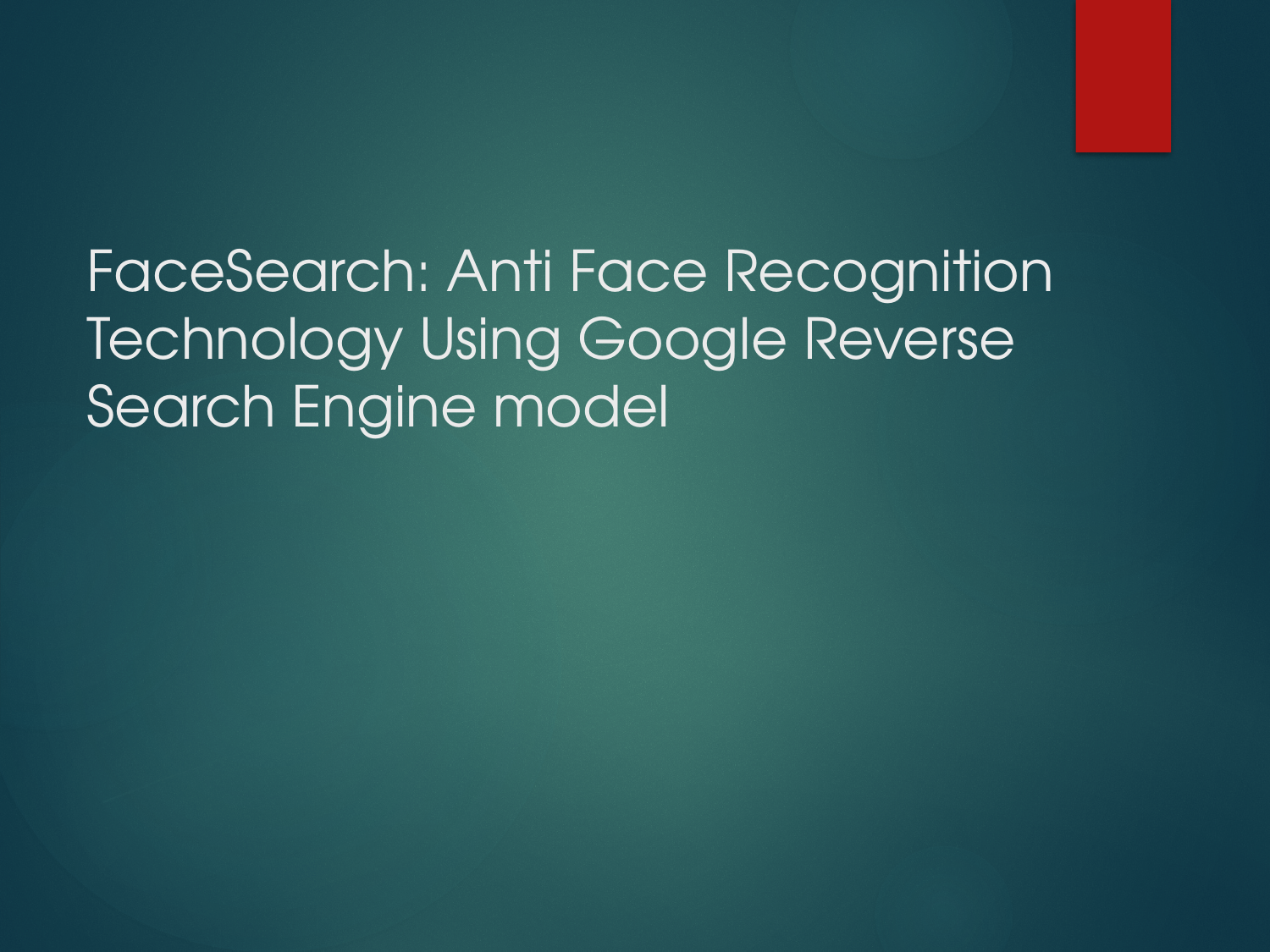

# FaceSearch: Anti Face Recognition Technology Using Google Reverse Search Engine model